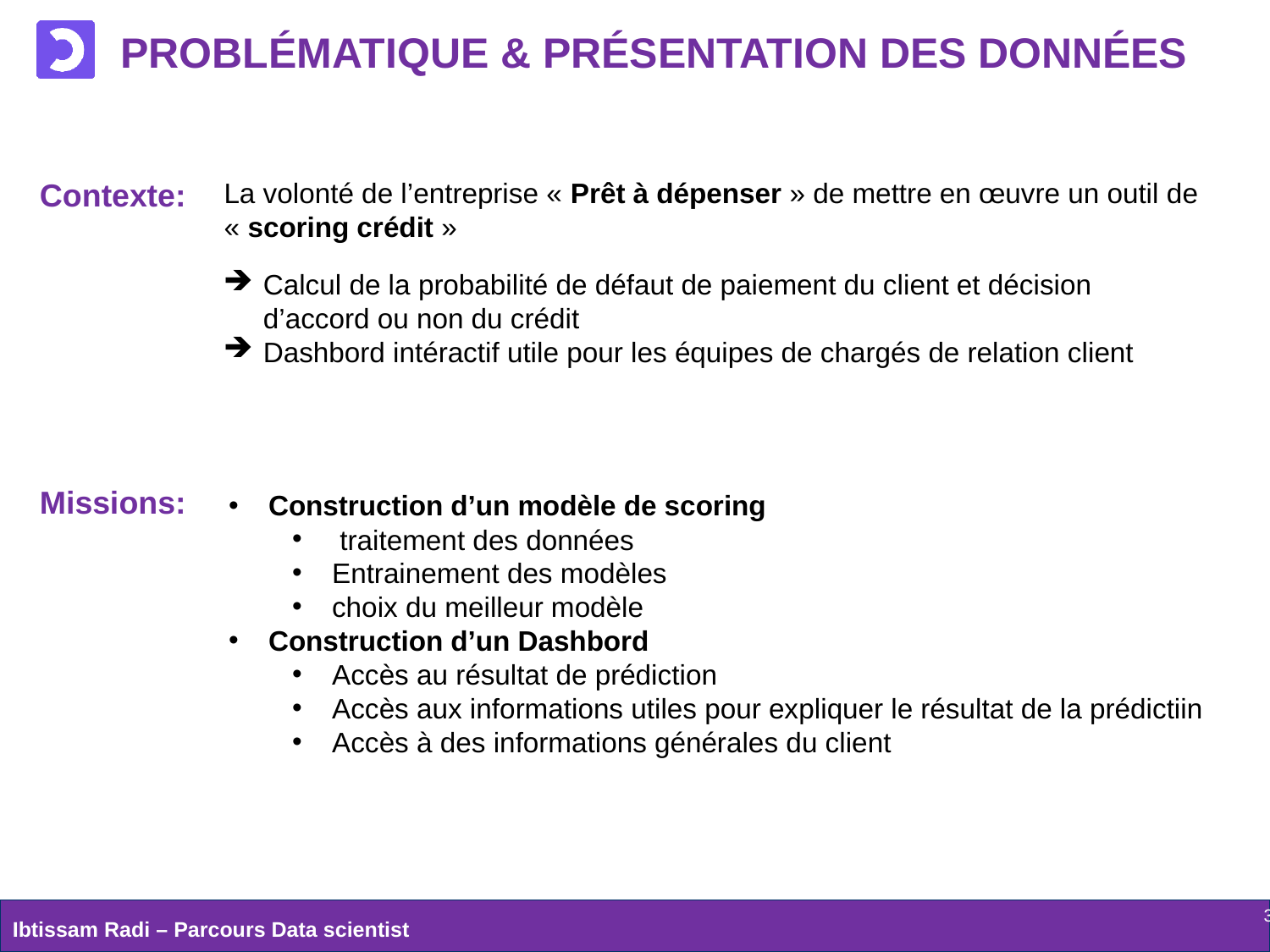

# Problématique & présentation des données
Contexte:
La volonté de l’entreprise « Prêt à dépenser » de mettre en œuvre un outil de « scoring crédit »

Calcul de la probabilité de défaut de paiement du client et décision d’accord ou non du crédit
Dashbord intéractif utile pour les équipes de chargés de relation client

Missions:
Construction d’un modèle de scoring
 traitement des données
Entrainement des modèles
choix du meilleur modèle
Construction d’un Dashbord
Accès au résultat de prédiction
Accès aux informations utiles pour expliquer le résultat de la prédictiin
Accès à des informations générales du client